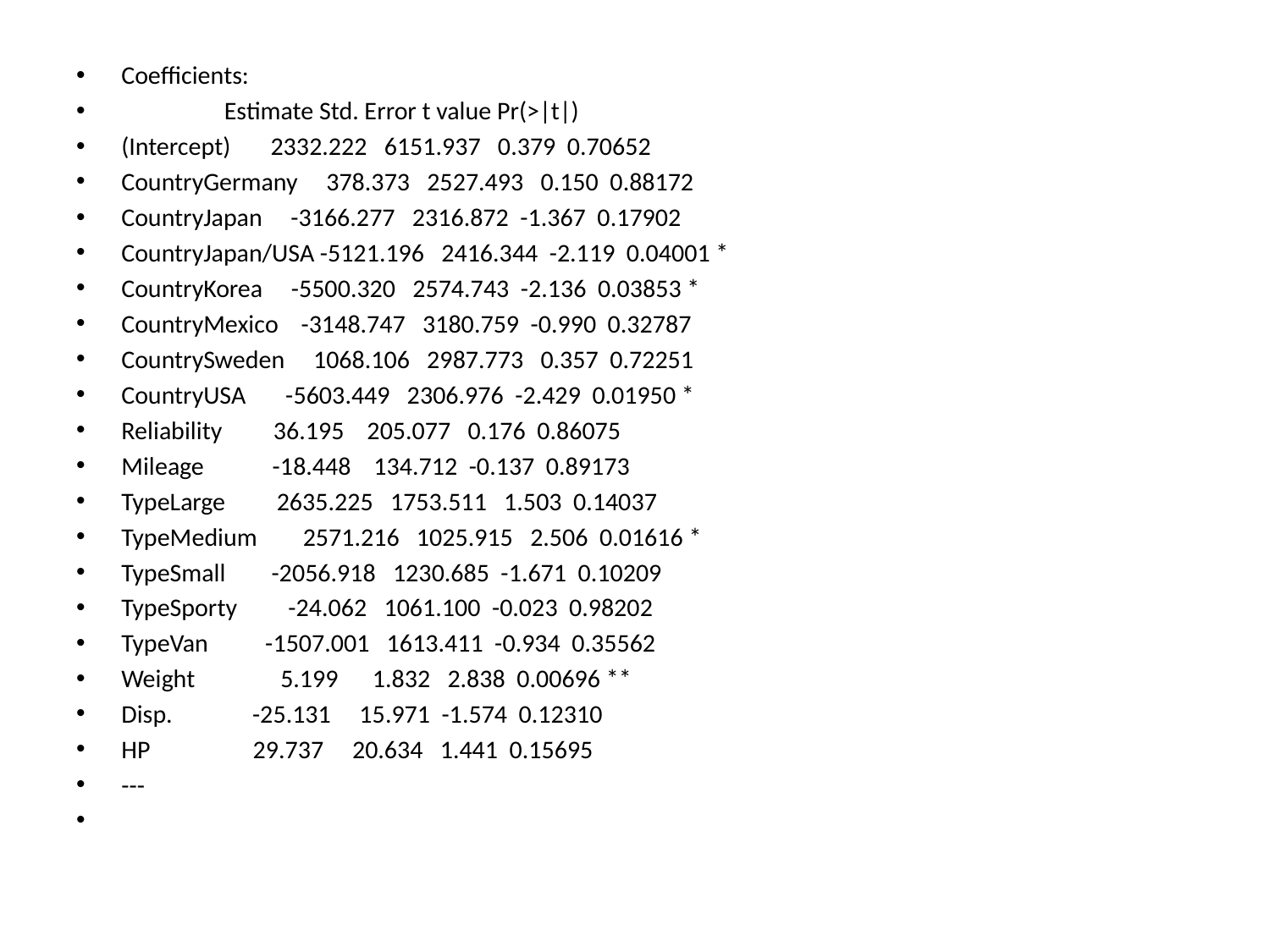

#
Coefficients:
                  Estimate Std. Error t value Pr(>|t|)
(Intercept)       2332.222   6151.937   0.379  0.70652
CountryGermany     378.373   2527.493   0.150  0.88172
CountryJapan     -3166.277   2316.872  -1.367  0.17902
CountryJapan/USA -5121.196   2416.344  -2.119  0.04001 *
CountryKorea     -5500.320   2574.743  -2.136  0.03853 *
CountryMexico    -3148.747   3180.759  -0.990  0.32787
CountrySweden     1068.106   2987.773   0.357  0.72251
CountryUSA       -5603.449   2306.976  -2.429  0.01950 *
Reliability         36.195    205.077   0.176  0.86075
Mileage            -18.448    134.712  -0.137  0.89173
TypeLarge         2635.225   1753.511   1.503  0.14037
TypeMedium        2571.216   1025.915   2.506  0.01616 *
TypeSmall        -2056.918   1230.685  -1.671  0.10209
TypeSporty         -24.062   1061.100  -0.023  0.98202
TypeVan          -1507.001   1613.411  -0.934  0.35562
Weight               5.199      1.832   2.838  0.00696 **
Disp.              -25.131     15.971  -1.574  0.12310
HP                  29.737     20.634   1.441  0.15695
---